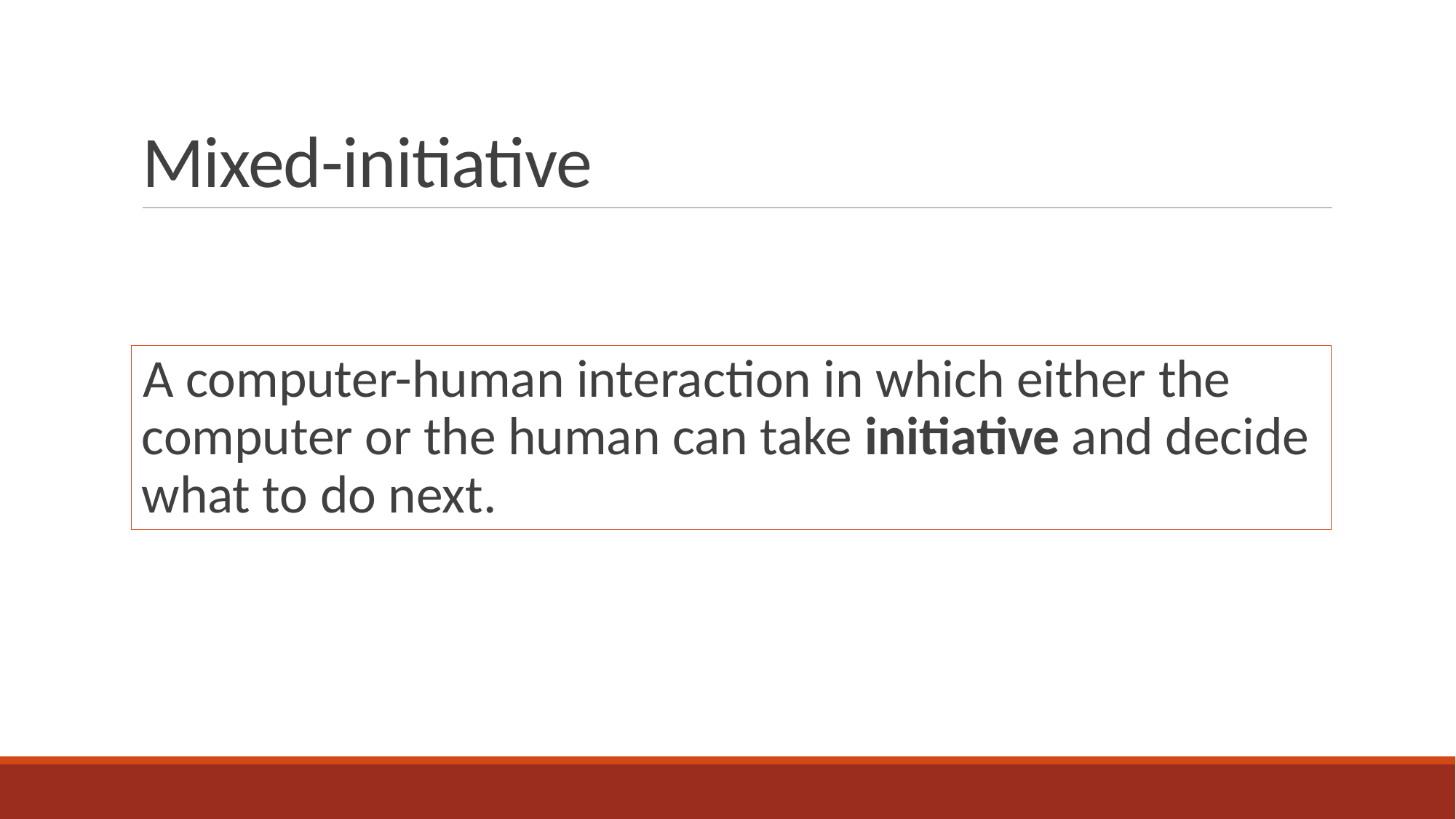

# Mixed-initiative
A computer-human interaction in which either the computer or the human can take initiative and decide what to do next.